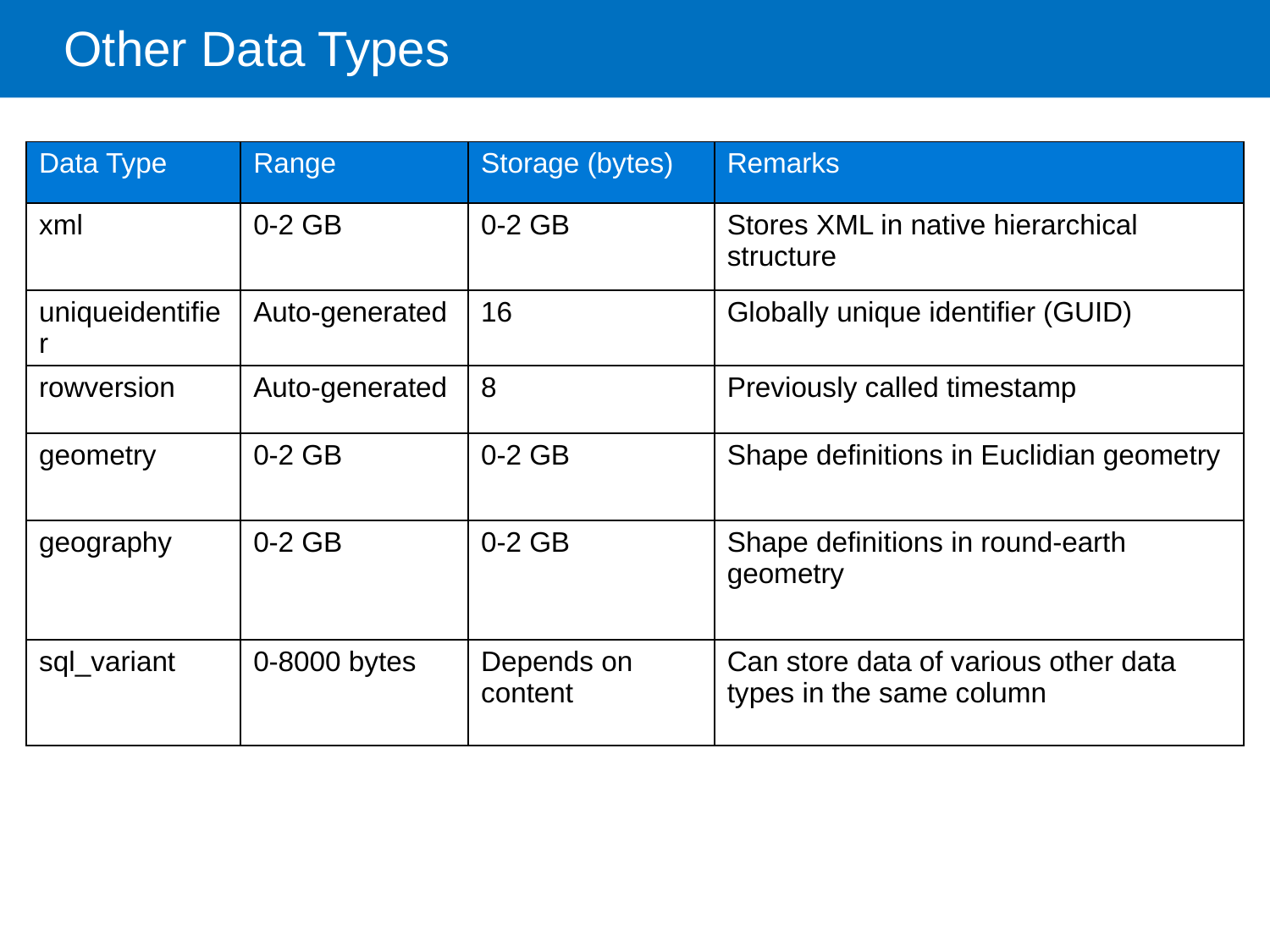

# Other Data Types
| Data Type | Range | Storage (bytes) | Remarks |
| --- | --- | --- | --- |
| xml | 0-2 GB | 0-2 GB | Stores XML in native hierarchical structure |
| uniqueidentifier | Auto-generated | 16 | Globally unique identifier (GUID) |
| rowversion | Auto-generated | 8 | Previously called timestamp |
| geometry | 0-2 GB | 0-2 GB | Shape definitions in Euclidian geometry |
| geography | 0-2 GB | 0-2 GB | Shape definitions in round-earth geometry |
| sql\_variant | 0-8000 bytes | Depends on content | Can store data of various other data types in the same column |